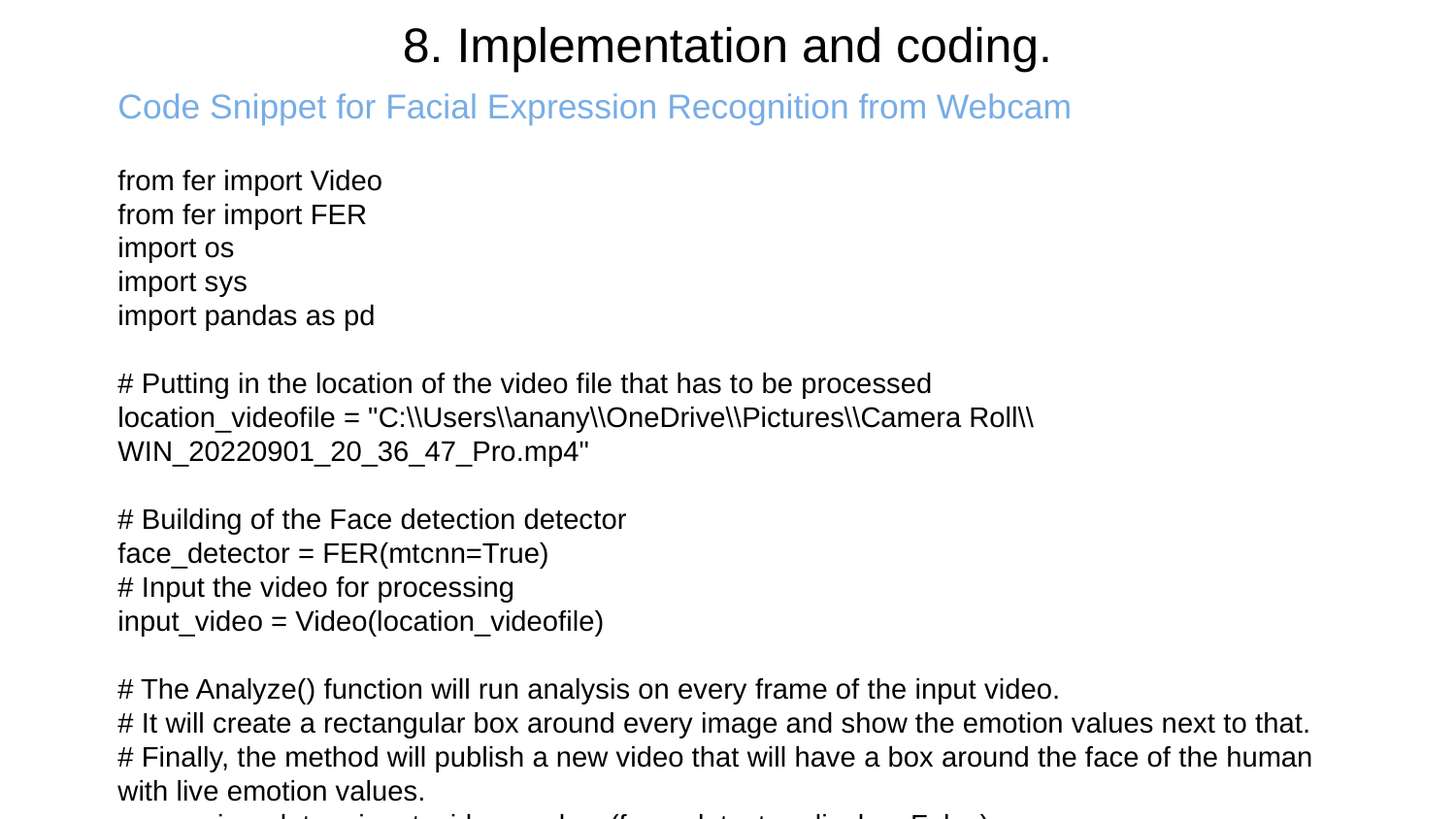

# 8. Implementation and coding.
Code Snippet for Facial Expression Recognition from Webcam

from fer import Video
from fer import FER
import os
import sys
import pandas as pd

# Putting in the location of the video file that has to be processed
location_videofile = "C:\\Users\\anany\\OneDrive\\Pictures\\Camera Roll\\WIN_20220901_20_36_47_Pro.mp4"

# Building of the Face detection detector
face_detector = FER(mtcnn=True)
# Input the video for processing
input_video = Video(location_videofile)

# The Analyze() function will run analysis on every frame of the input video.
# It will create a rectangular box around every image and show the emotion values next to that.
# Finally, the method will publish a new video that will have a box around the face of the human with live emotion values.
processing_data = input_video.analyze(face_detector, display=False)